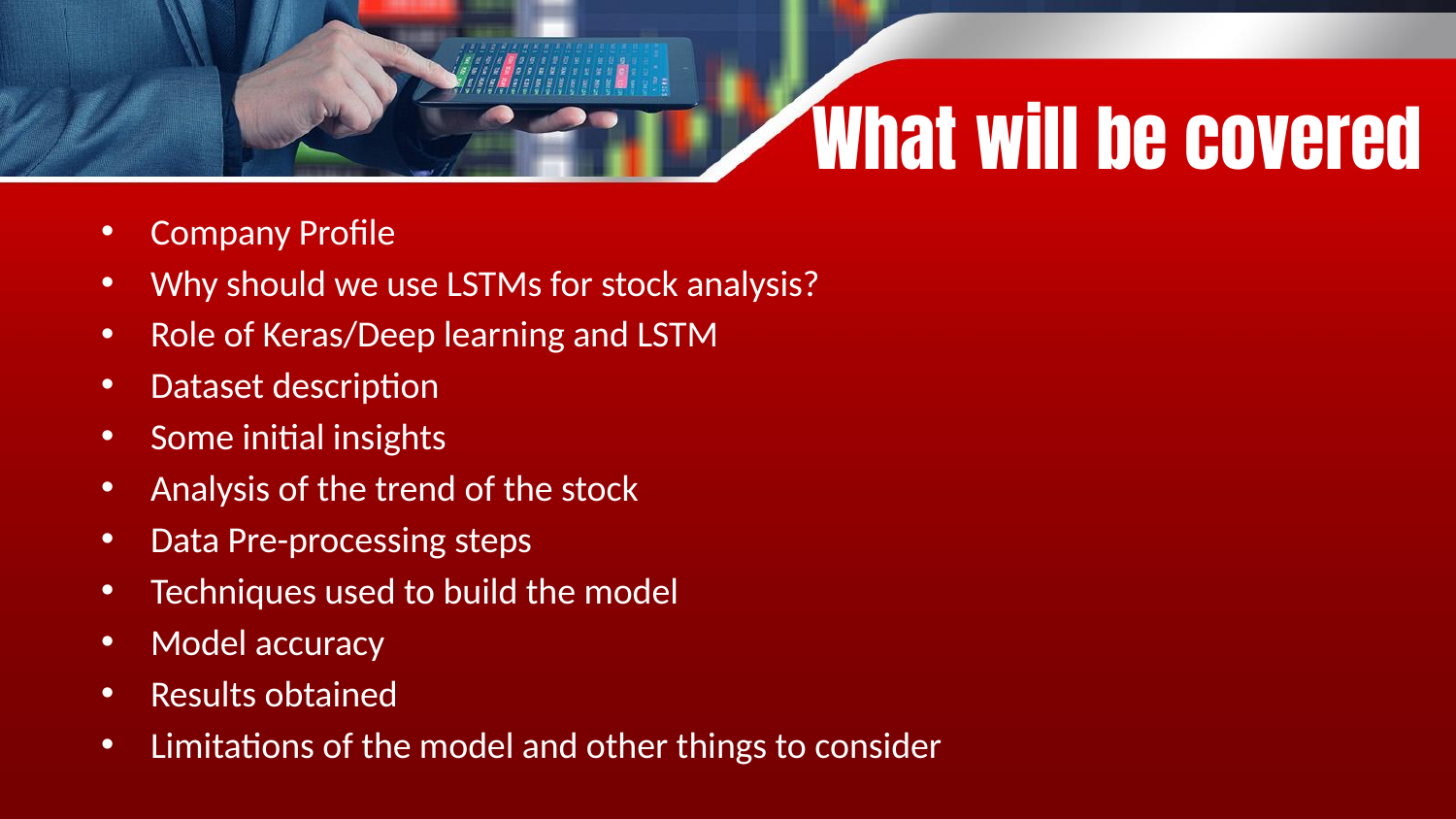

# What will be covered
Company Profile
Why should we use LSTMs for stock analysis?
Role of Keras/Deep learning and LSTM
Dataset description
Some initial insights
Analysis of the trend of the stock
Data Pre-processing steps
Techniques used to build the model
Model accuracy
Results obtained
Limitations of the model and other things to consider